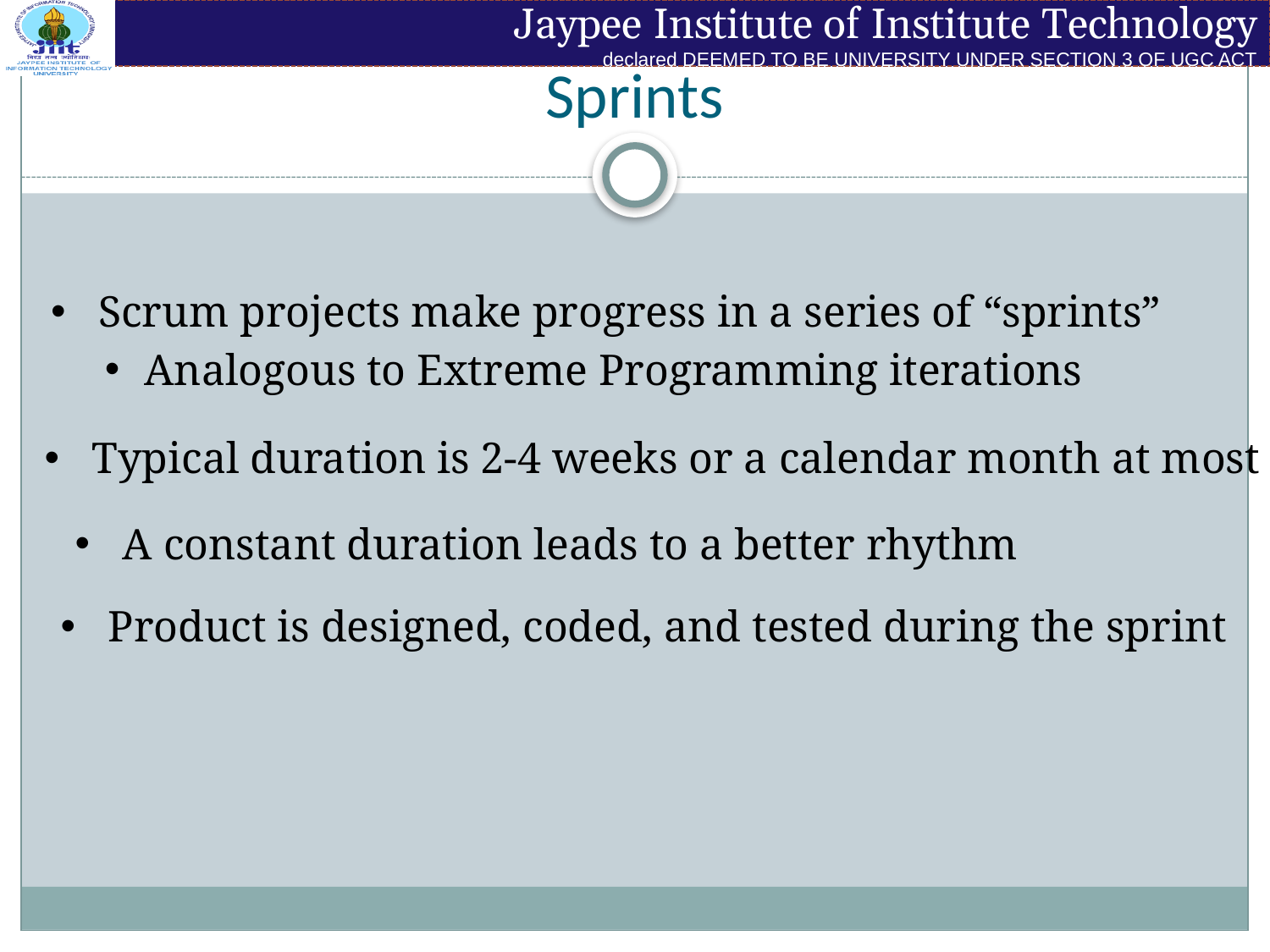

# Sprints
Scrum projects make progress in a series of “sprints”

Analogous to Extreme Programming iterations
Typical duration is 2-4 weeks or a calendar month at most

A constant duration leads to a better rhythm

Product is designed, coded, and tested during the sprint